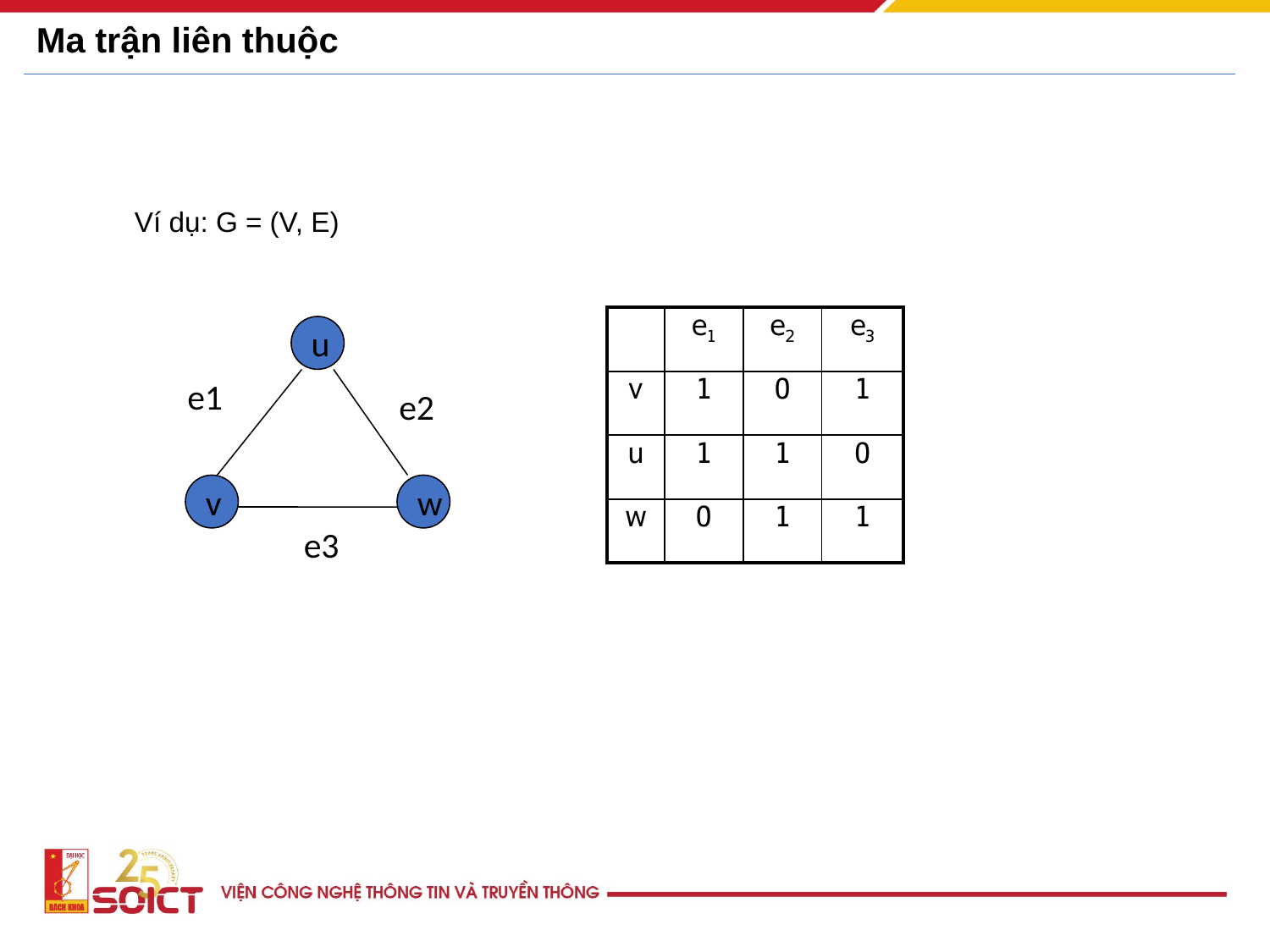

# Ma trận liên thuộc

Ví dụ: G = (V, E)
|  | e1 | e2 | e3 |
| --- | --- | --- | --- |
| v | 1 | 0 | 1 |
| u | 1 | 1 | 0 |
| w | 0 | 1 | 1 |
u

e1
e2
v
w

e3